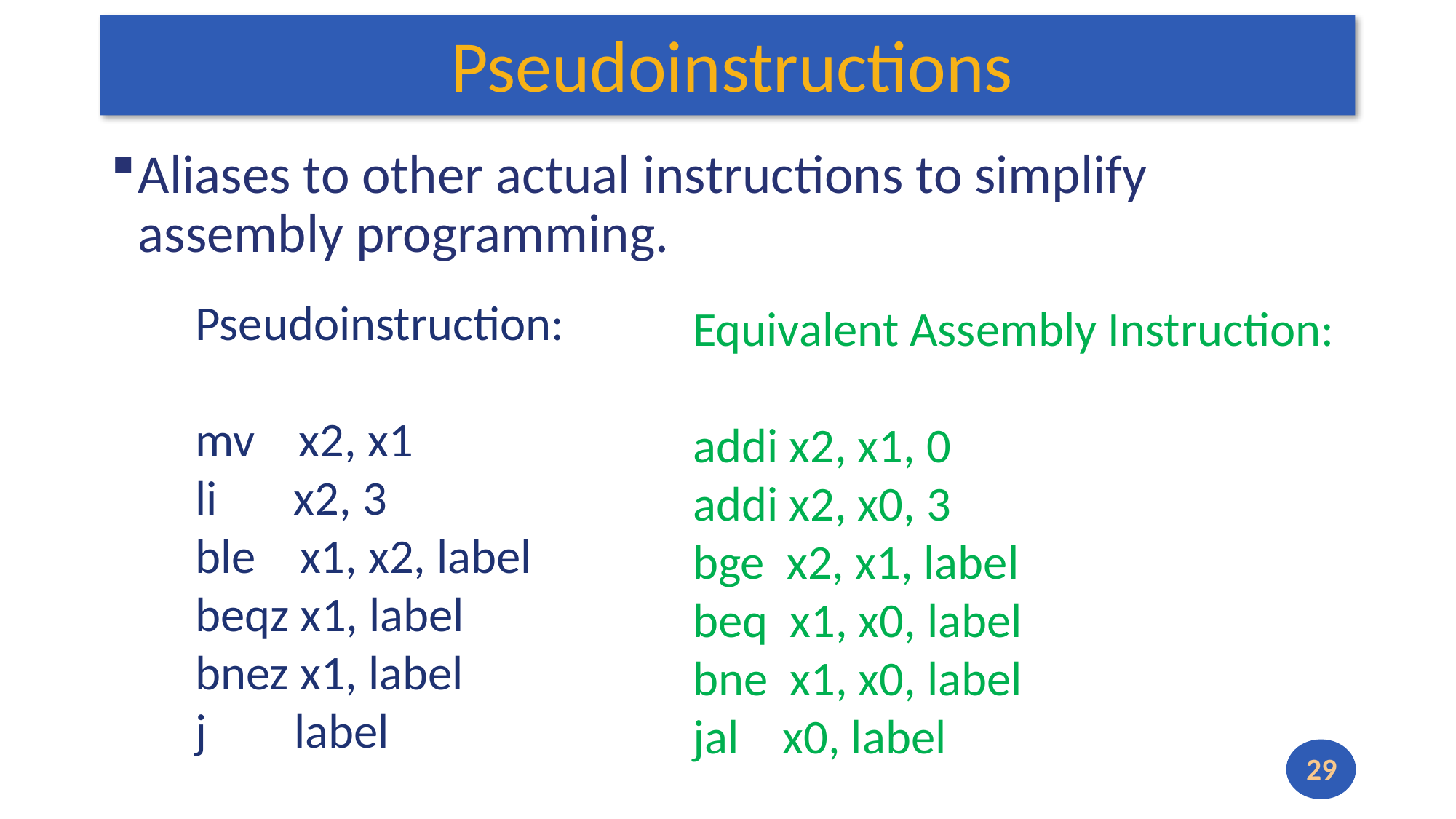

# Pseudoinstructions
Aliases to other actual instructions to simplify assembly programming.
Pseudoinstruction:

mv    x2, x1
li       x2, 3
ble    x1, x2, label
beqz x1, label
bnez x1, label
j        label
Equivalent Assembly Instruction:

addi x2, x1, 0
addi x2, x0, 3
bge  x2, x1, label
beq  x1, x0, label
bne  x1, x0, label
jal    x0, label
29